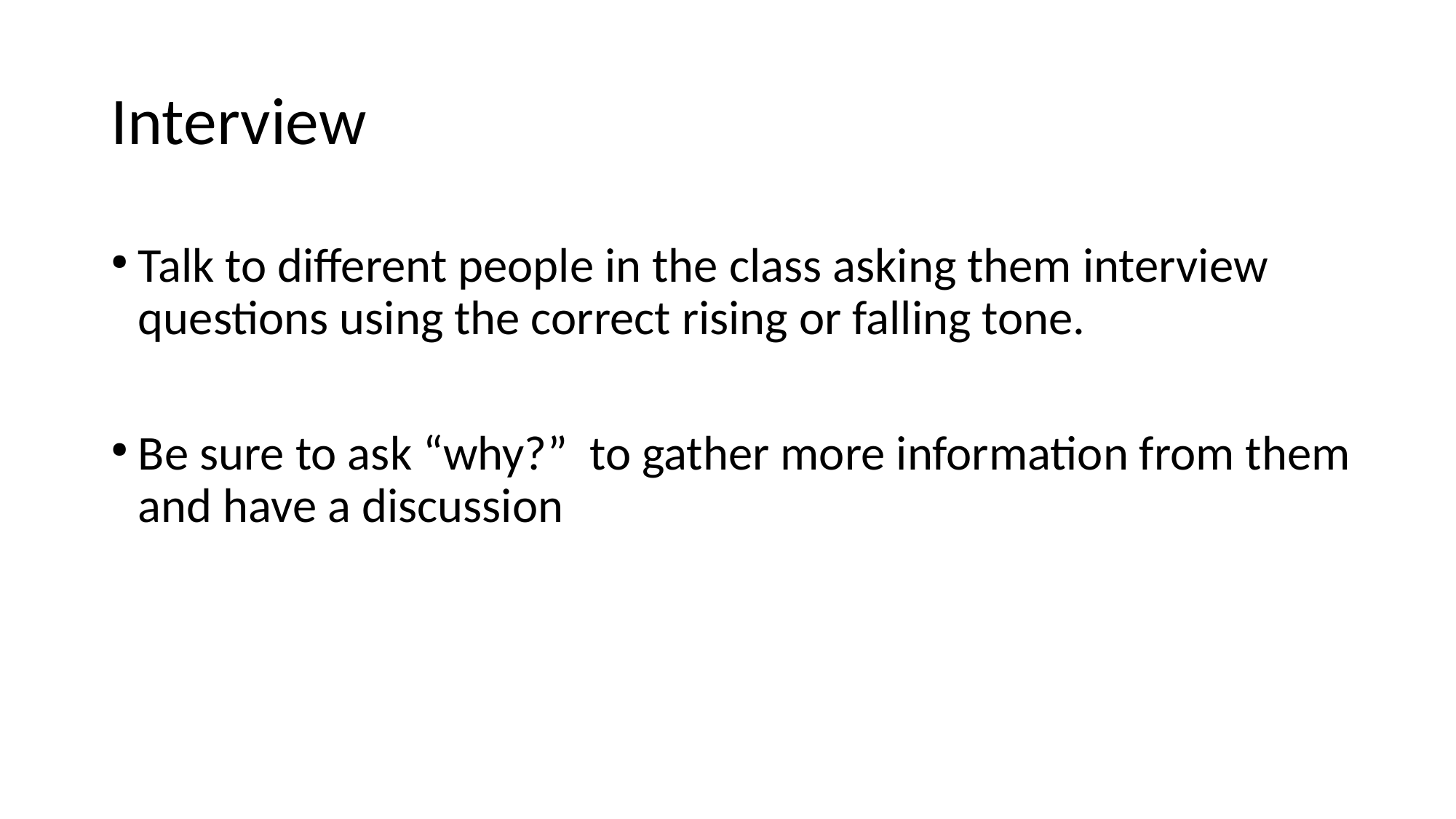

Interview
Talk to different people in the class asking them interview questions using the correct rising or falling tone.

Be sure to ask “why?”  to gather more information from them and have a discussion